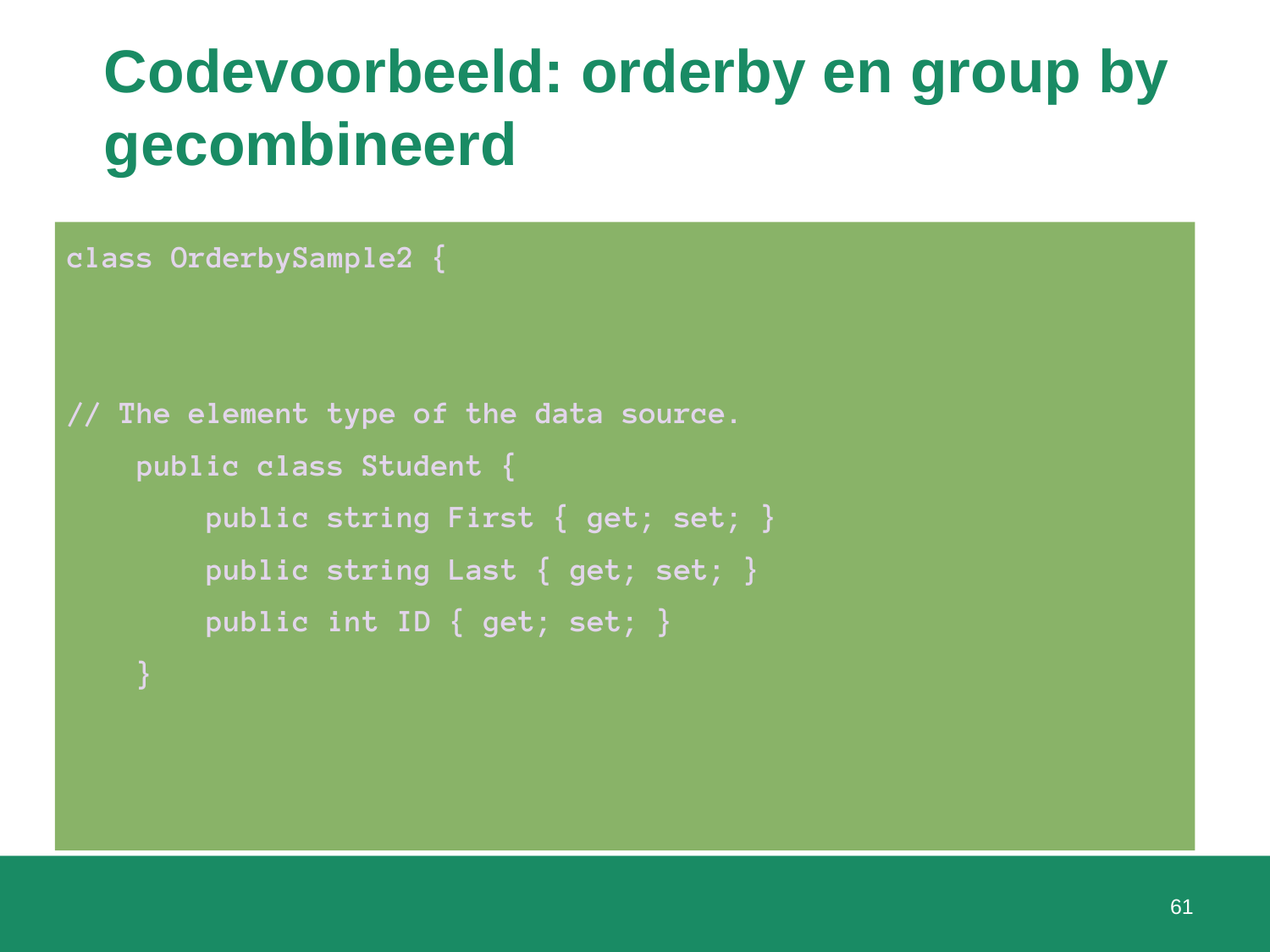

# Codevoorbeeld: orderby en group by gecombineerd
class OrderbySample2 {

// The element type of the data source.
    public class Student {
        public string First { get; set; }
        public string Last { get; set; }
        public int ID { get; set; }
    }

61